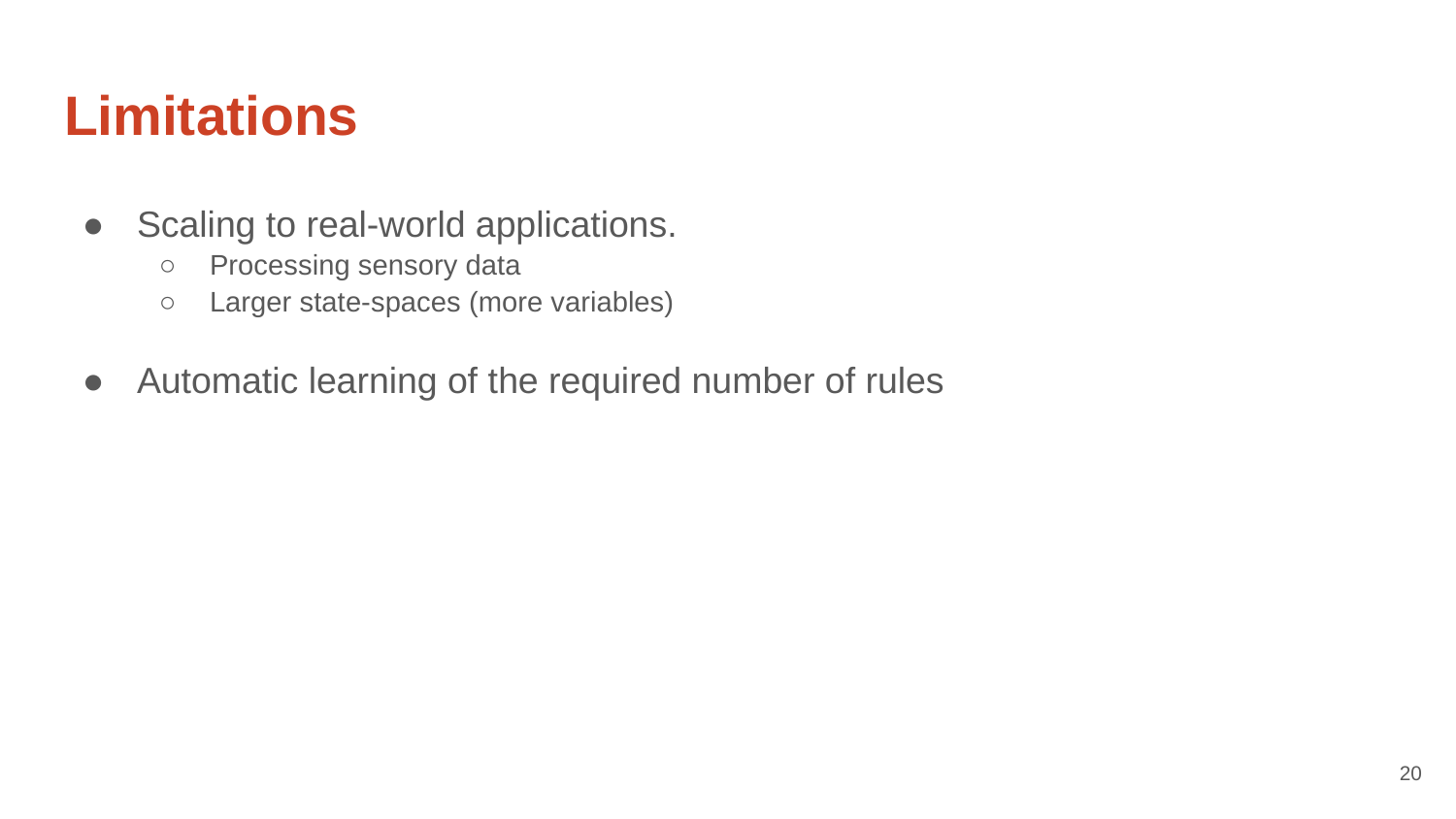

# Limitations
Scaling to real-world applications.
Processing sensory data
Larger state-spaces (more variables)
Automatic learning of the required number of rules
20